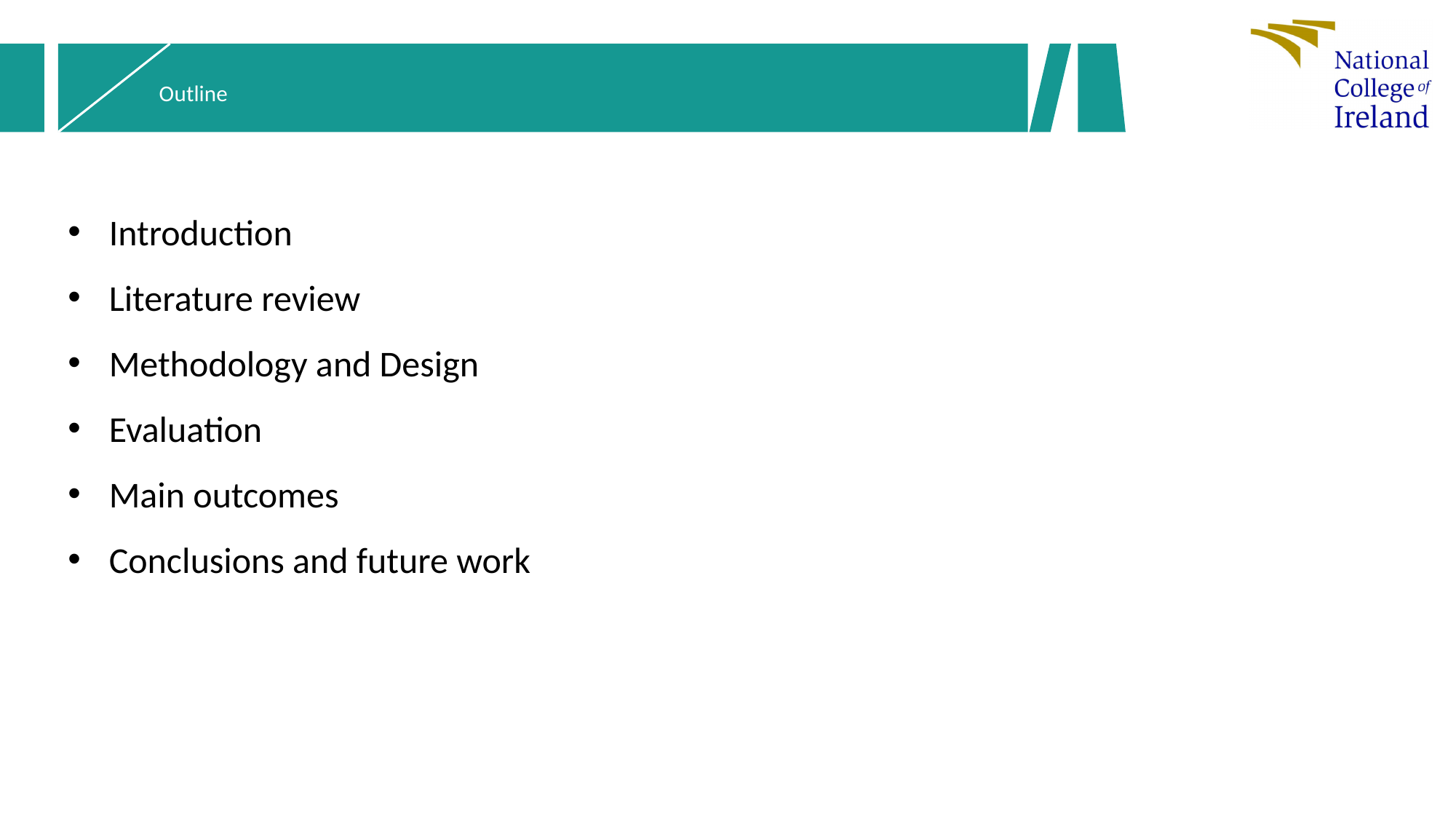

# Outline
Introduction
Literature review
Methodology and Design
Evaluation
Main outcomes
Conclusions and future work